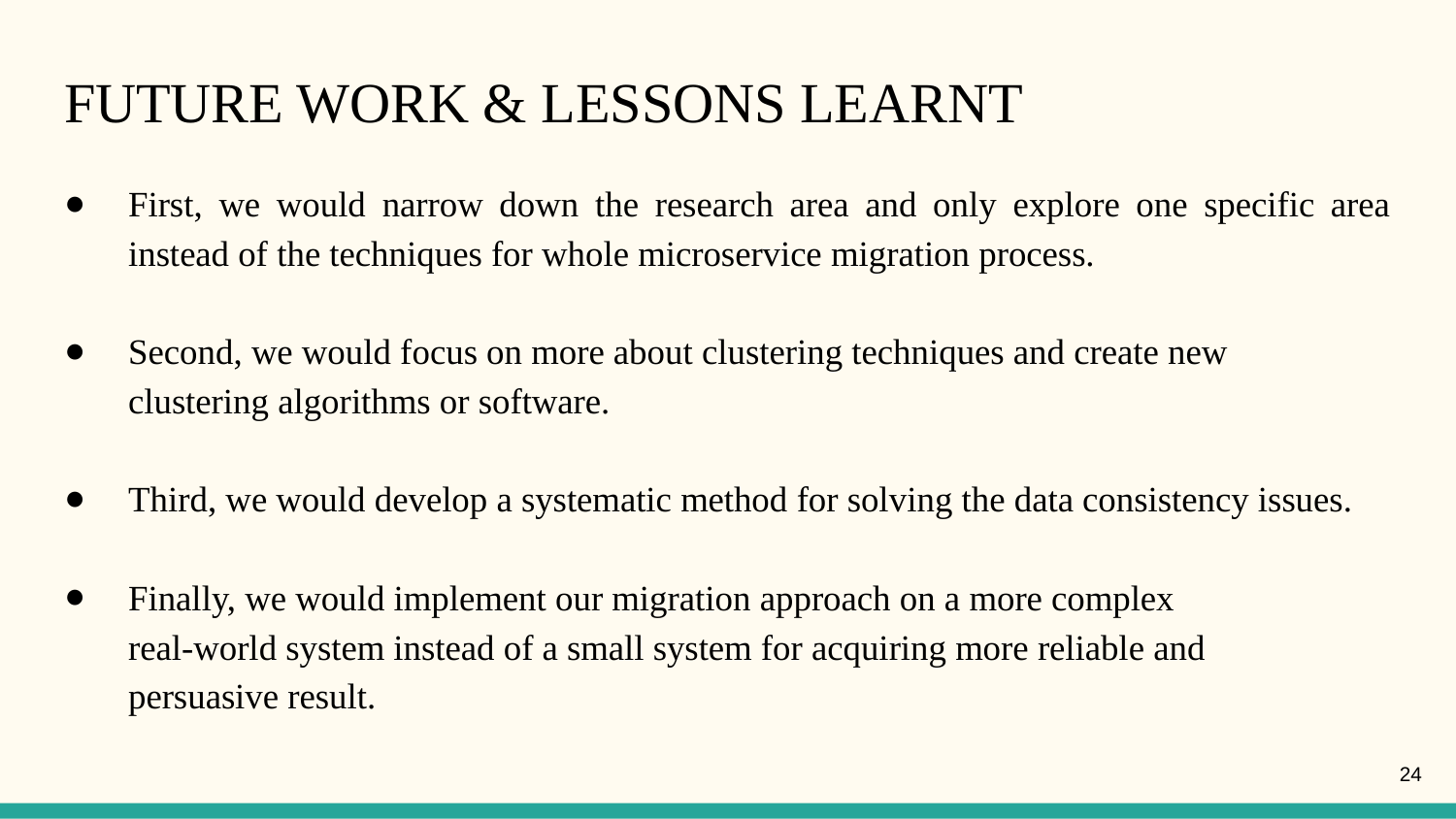

# FUTURE WORK & LESSONS LEARNT
First, we would narrow down the research area and only explore one specific area instead of the techniques for whole microservice migration process.

Second, we would focus on more about clustering techniques and create new
clustering algorithms or software.

Third, we would develop a systematic method for solving the data consistency issues.

Finally, we would implement our migration approach on a more complex
real-world system instead of a small system for acquiring more reliable and
persuasive result.

24